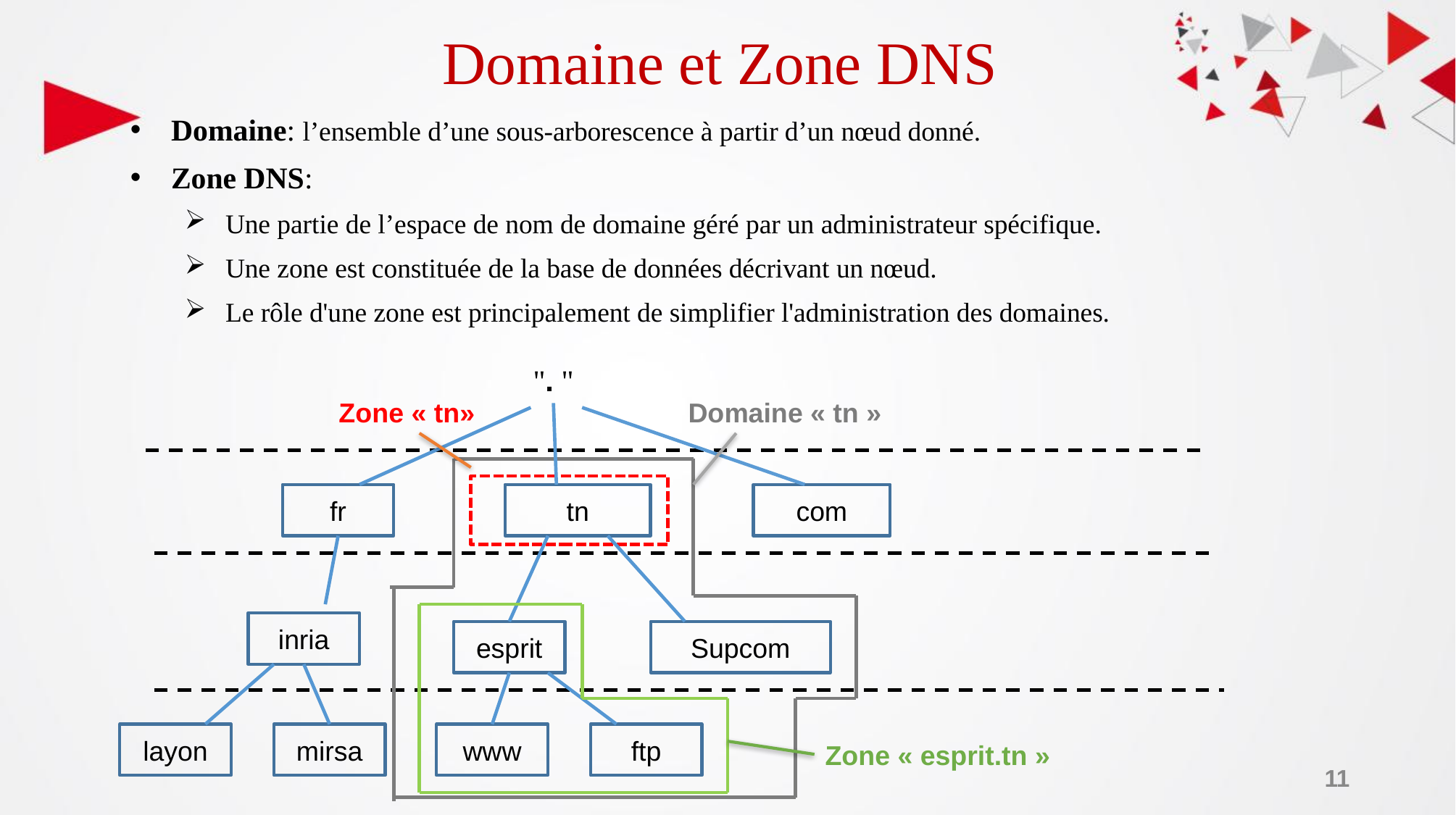

# Domaine et Zone DNS
Domaine: l’ensemble d’une sous-arborescence à partir d’un nœud donné.
Zone DNS:
Une partie de l’espace de nom de domaine géré par un administrateur spécifique.
Une zone est constituée de la base de données décrivant un nœud.
Le rôle d'une zone est principalement de simplifier l'administration des domaines.

". "
Zone « tn»
Domaine « tn »

fr
tn
com
inria
esprit
Supcom
layon
mirsa
www
ftp
Zone « esprit.tn »
11